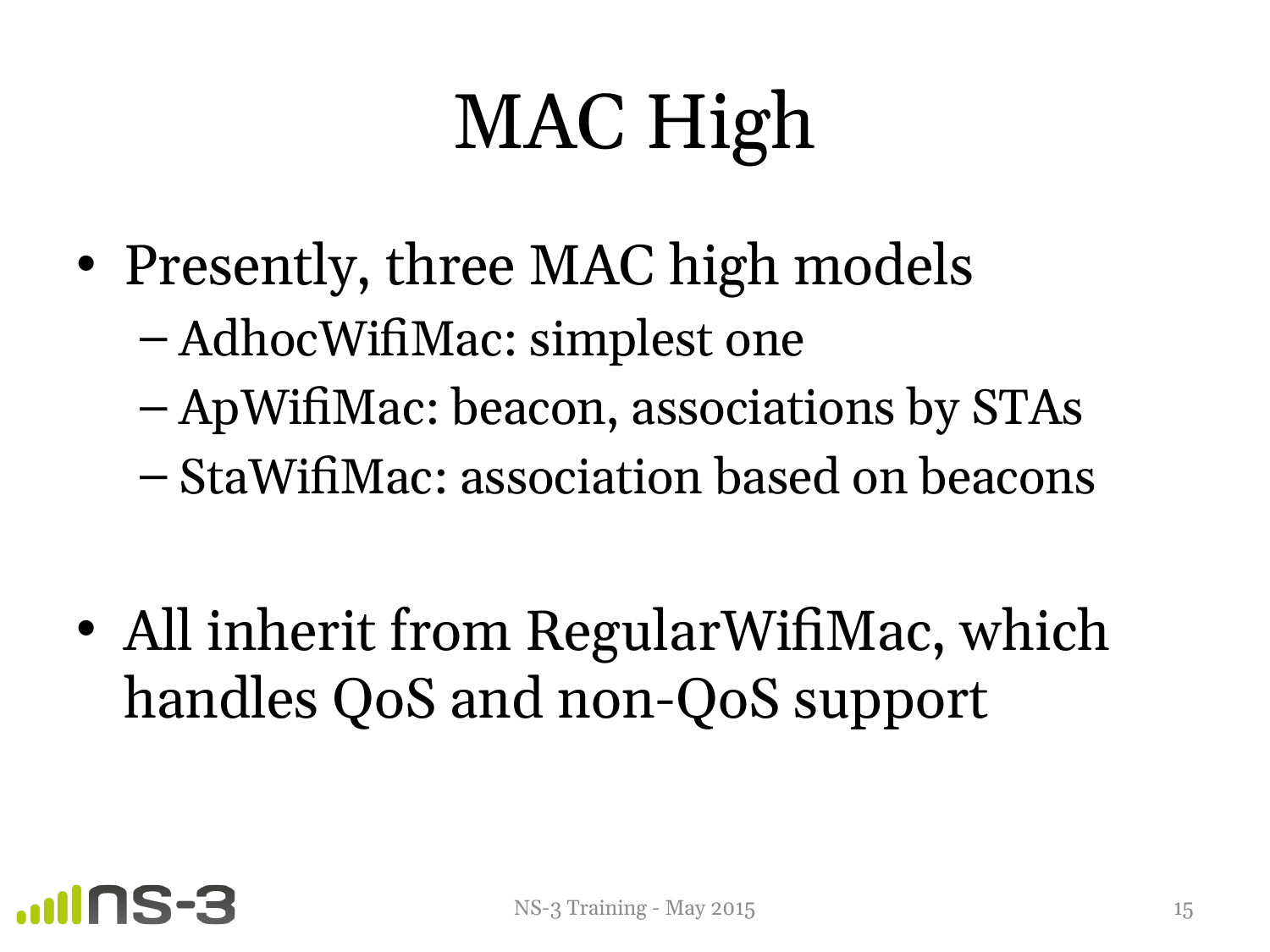

# MAC High
Presently, three MAC high models
AdhocWifiMac: simplest one
ApWifiMac: beacon, associations by STAs
StaWifiMac: association based on beacons

All inherit from RegularWifiMac, which handles QoS and non-QoS support
NS-3 Training - May 2015
15